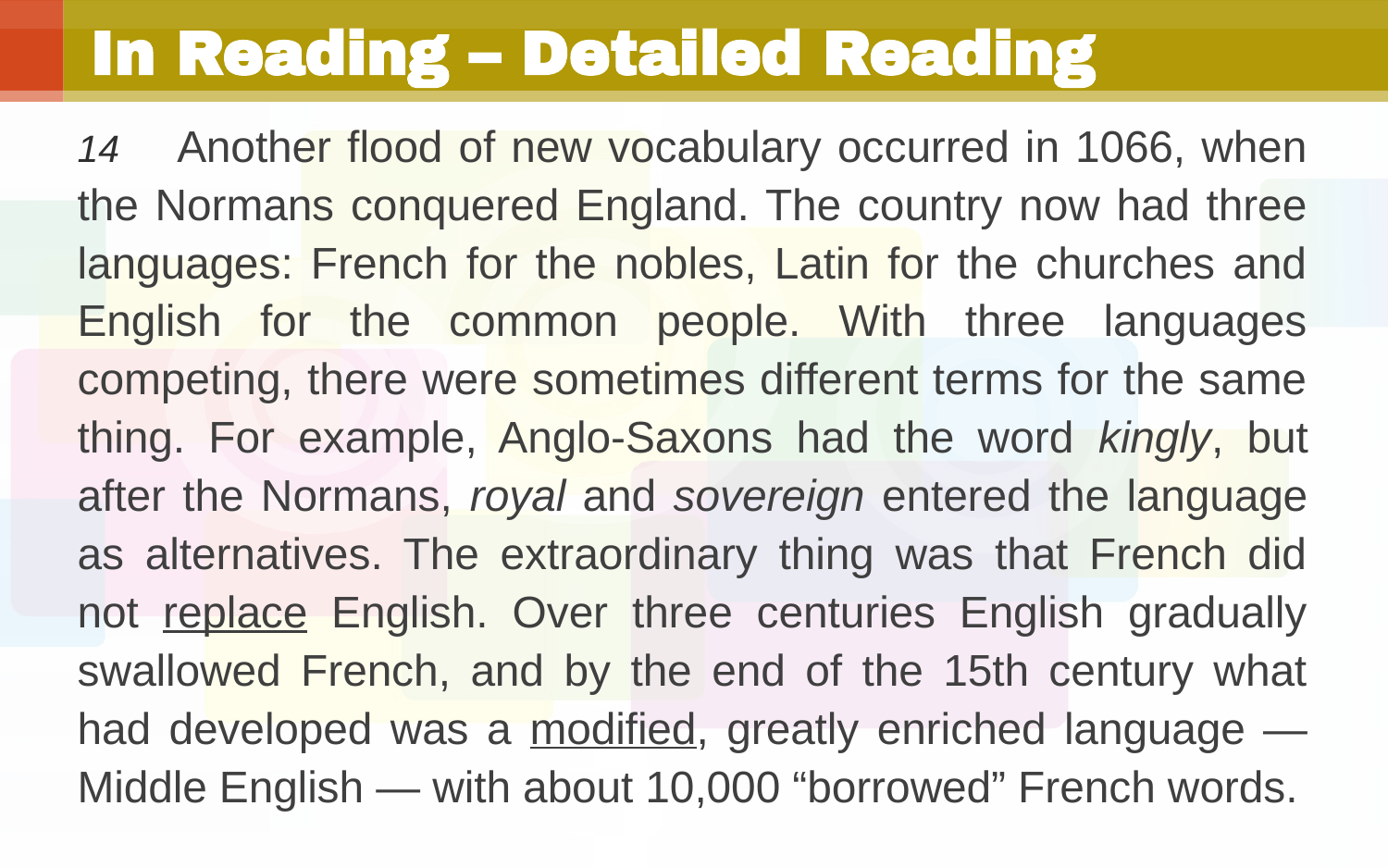

# In Reading – Detailed Reading
14    Another flood of new vocabulary occurred in 1066, when the Normans conquered England. The country now had three languages: French for the nobles, Latin for the churches and English for the common people. With three languages competing, there were sometimes different terms for the same thing. For example, Anglo-Saxons had the word kingly, but after the Normans, royal and sovereign entered the language as alternatives. The extraordinary thing was that French did not replace English. Over three centuries English gradually swallowed French, and by the end of the 15th century what had developed was a modified, greatly enriched language — Middle English — with about 10,000 “borrowed” French words.